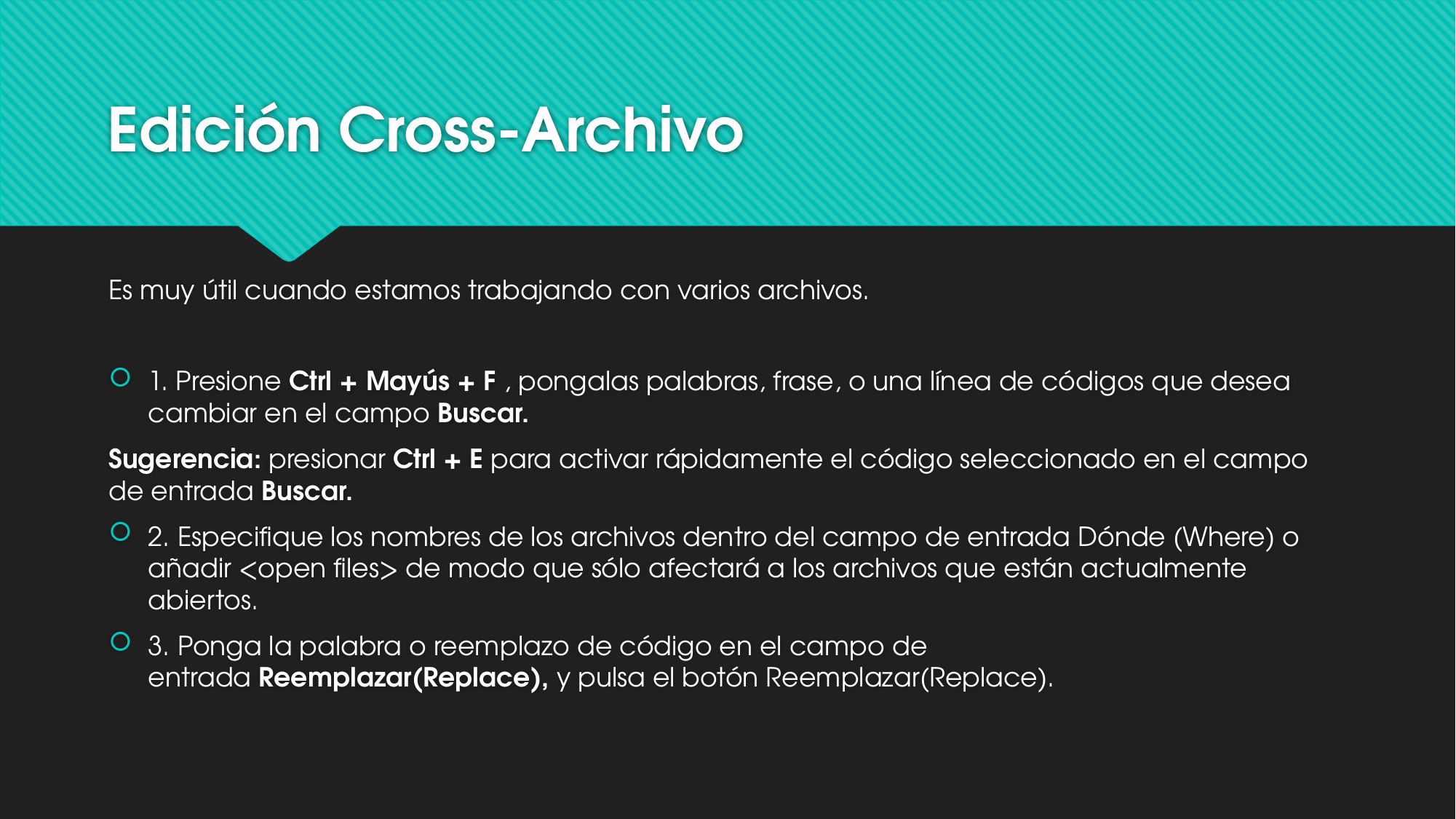

# Edición Cross-Archivo
Es muy útil cuando estamos trabajando con varios archivos.

1. Presione Ctrl + Mayús + F , pongalas palabras, frase, o una línea de códigos que desea cambiar en el campo Buscar.
Sugerencia: presionar Ctrl + E para activar rápidamente el código seleccionado en el campo de entrada Buscar.
2. Especifique los nombres de los archivos dentro del campo de entrada Dónde (Where) o añadir <open files> de modo que sólo afectará a los archivos que están actualmente abiertos.
3. Ponga la palabra o reemplazo de código en el campo de entrada Reemplazar(Replace), y pulsa el botón Reemplazar(Replace).